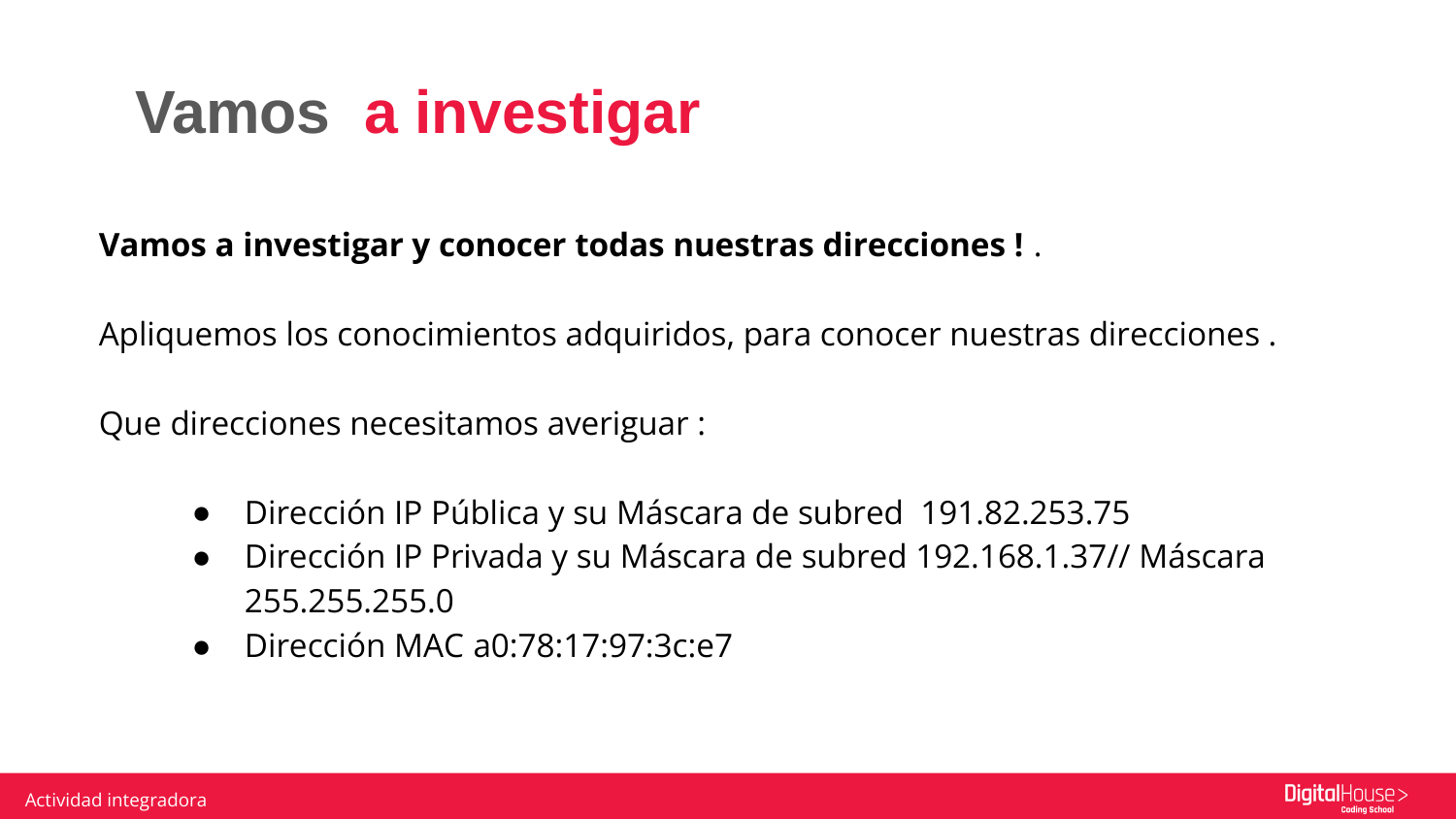

Vamos  a investigar

Vamos a investigar y conocer todas nuestras direcciones ! .

Apliquemos los conocimientos adquiridos, para conocer nuestras direcciones .

Que direcciones necesitamos averiguar :

Dirección IP Pública y su Máscara de subred  191.82.253.75
Dirección IP Privada y su Máscara de subred 192.168.1.37// Máscara 255.255.255.0
Dirección MAC a0:78:17:97:3c:e7